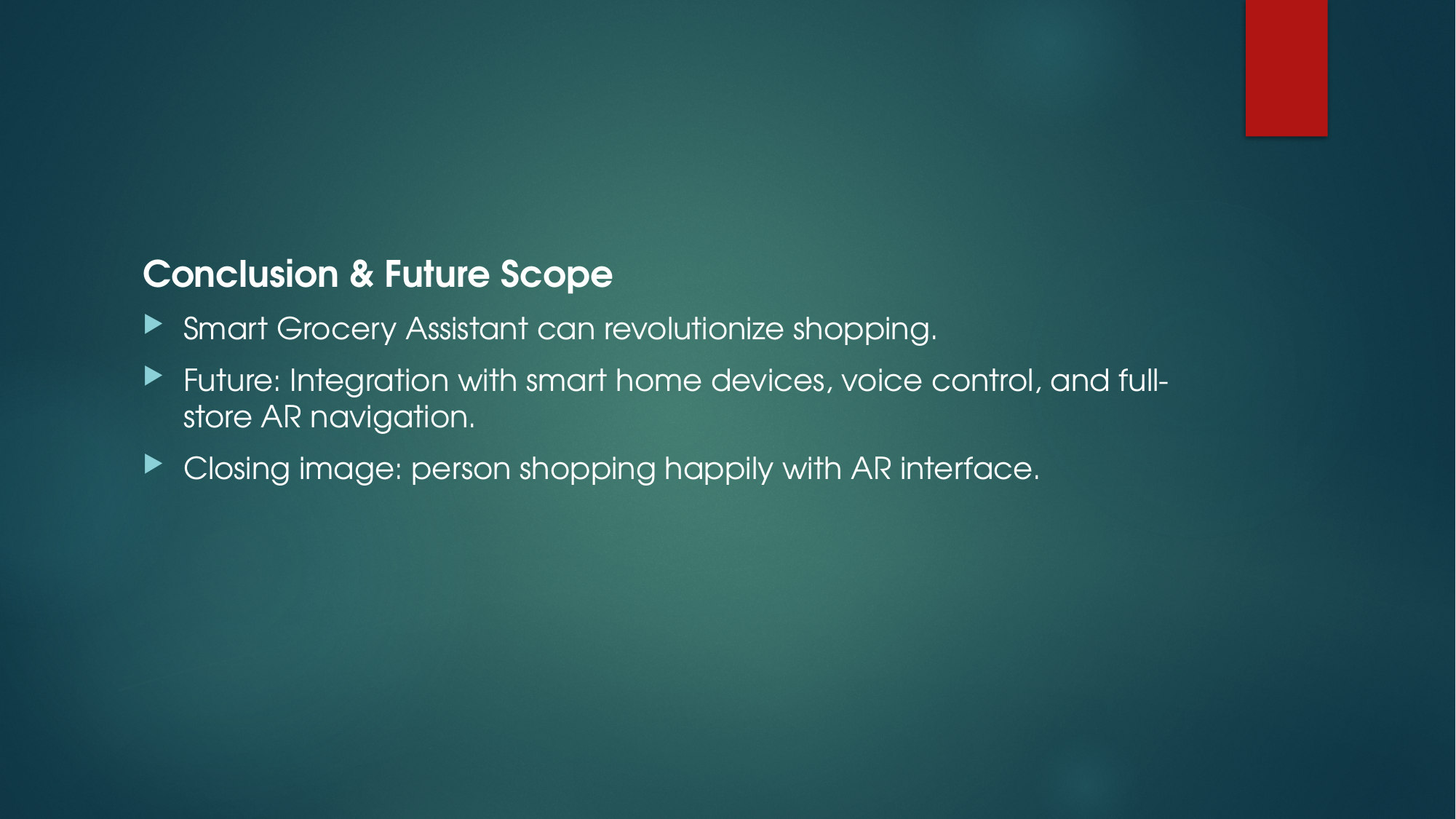

Conclusion & Future Scope
Smart Grocery Assistant can revolutionize shopping.
Future: Integration with smart home devices, voice control, and full-store AR navigation.
Closing image: person shopping happily with AR interface.